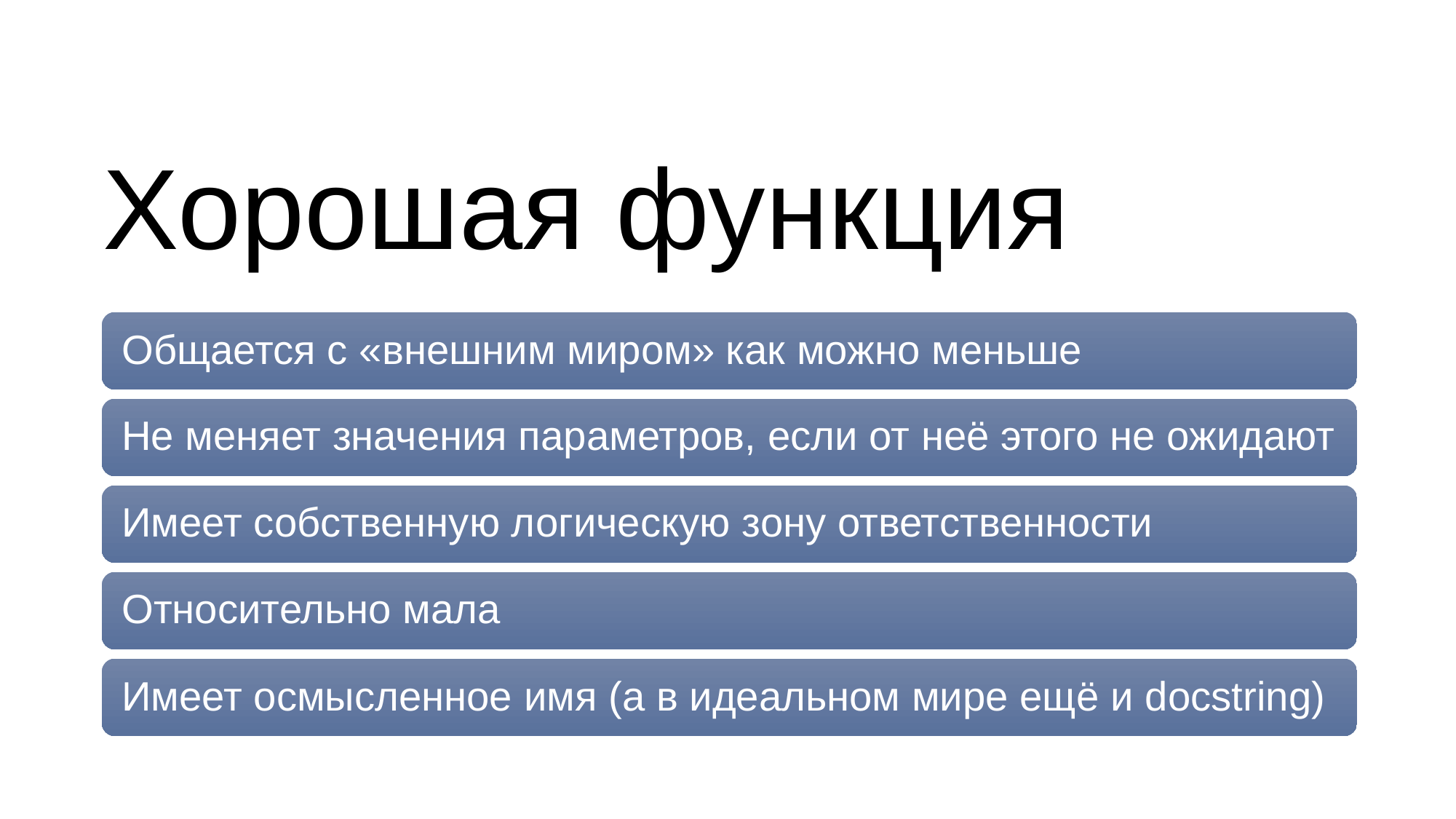

# Хорошая функция
Общается с «внешним миром» как можно меньше
Не меняет значения параметров, если от неё этого не ожидают
Имеет собственную логическую зону ответственности
Относительно мала
Имеет осмысленное имя (а в идеальном мире ещё и docstring)